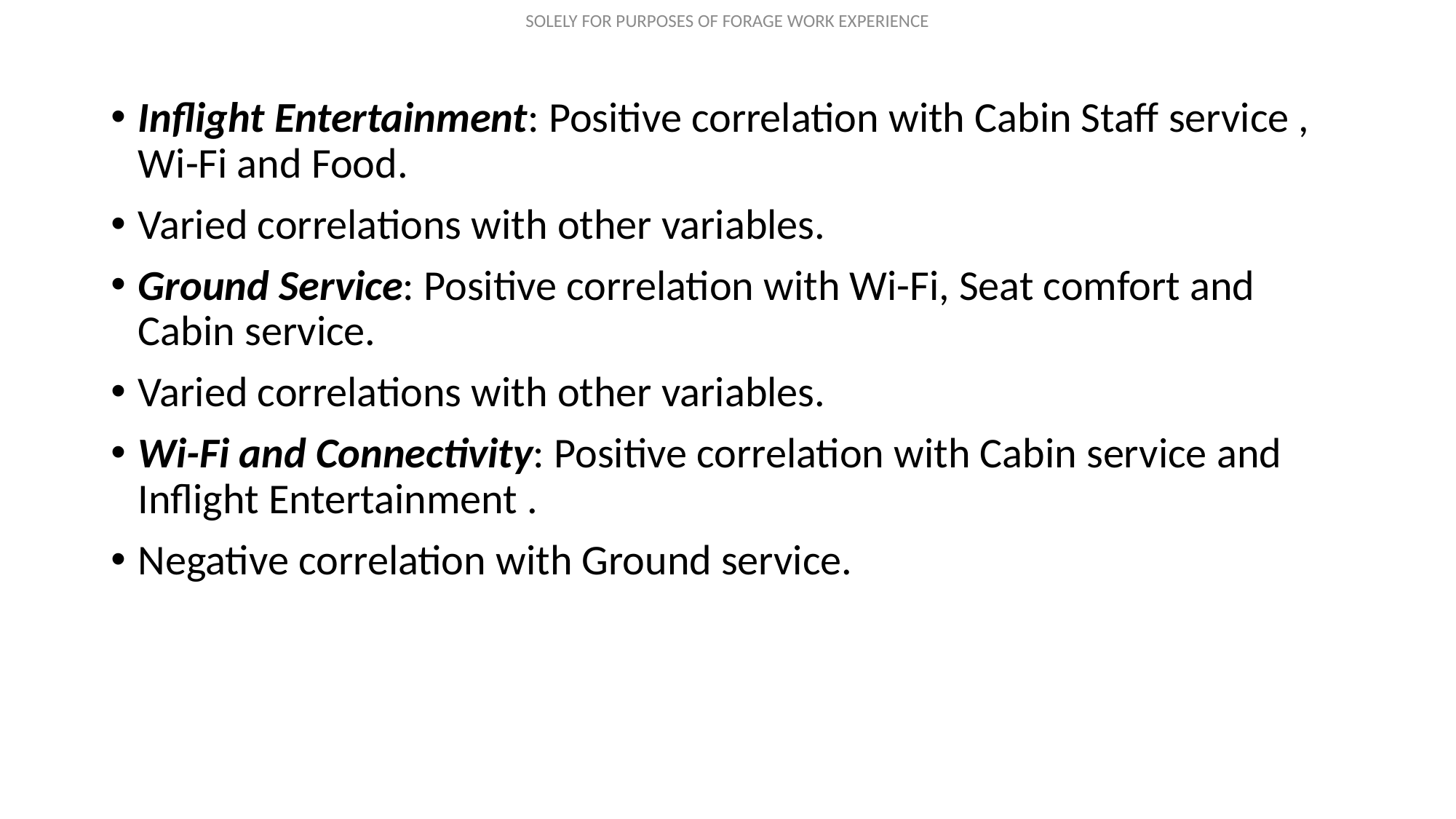

Inflight Entertainment: Positive correlation with Cabin Staff service , Wi-Fi and Food.
Varied correlations with other variables.
Ground Service: Positive correlation with Wi-Fi, Seat comfort and Cabin service.
Varied correlations with other variables.
Wi-Fi and Connectivity: Positive correlation with Cabin service and Inflight Entertainment .
Negative correlation with Ground service.